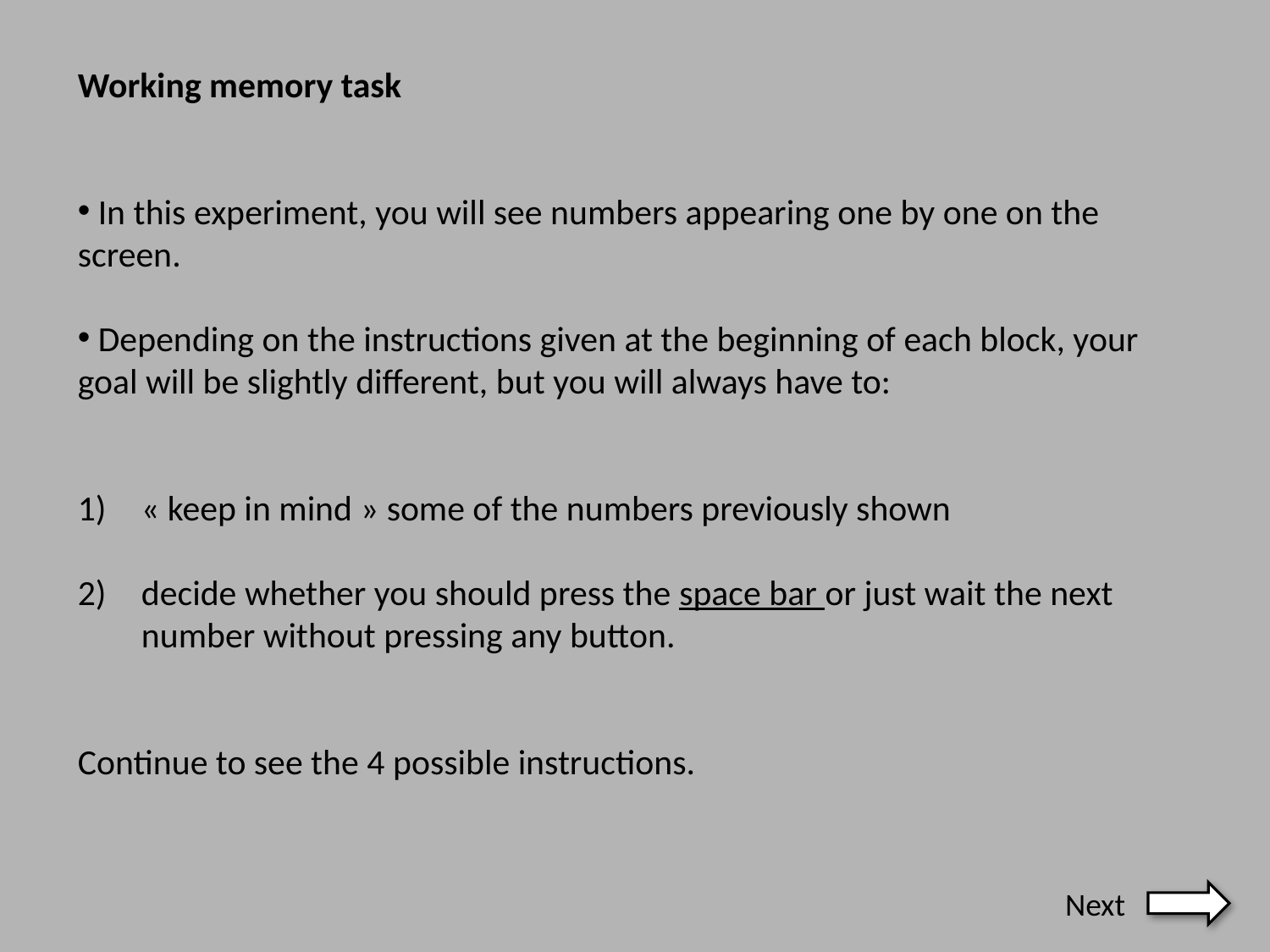

Working memory task

 In this experiment, you will see numbers appearing one by one on the screen.

 Depending on the instructions given at the beginning of each block, your goal will be slightly different, but you will always have to:

« keep in mind » some of the numbers previously shown

decide whether you should press the space bar or just wait the next number without pressing any button.

Continue to see the 4 possible instructions.

Next